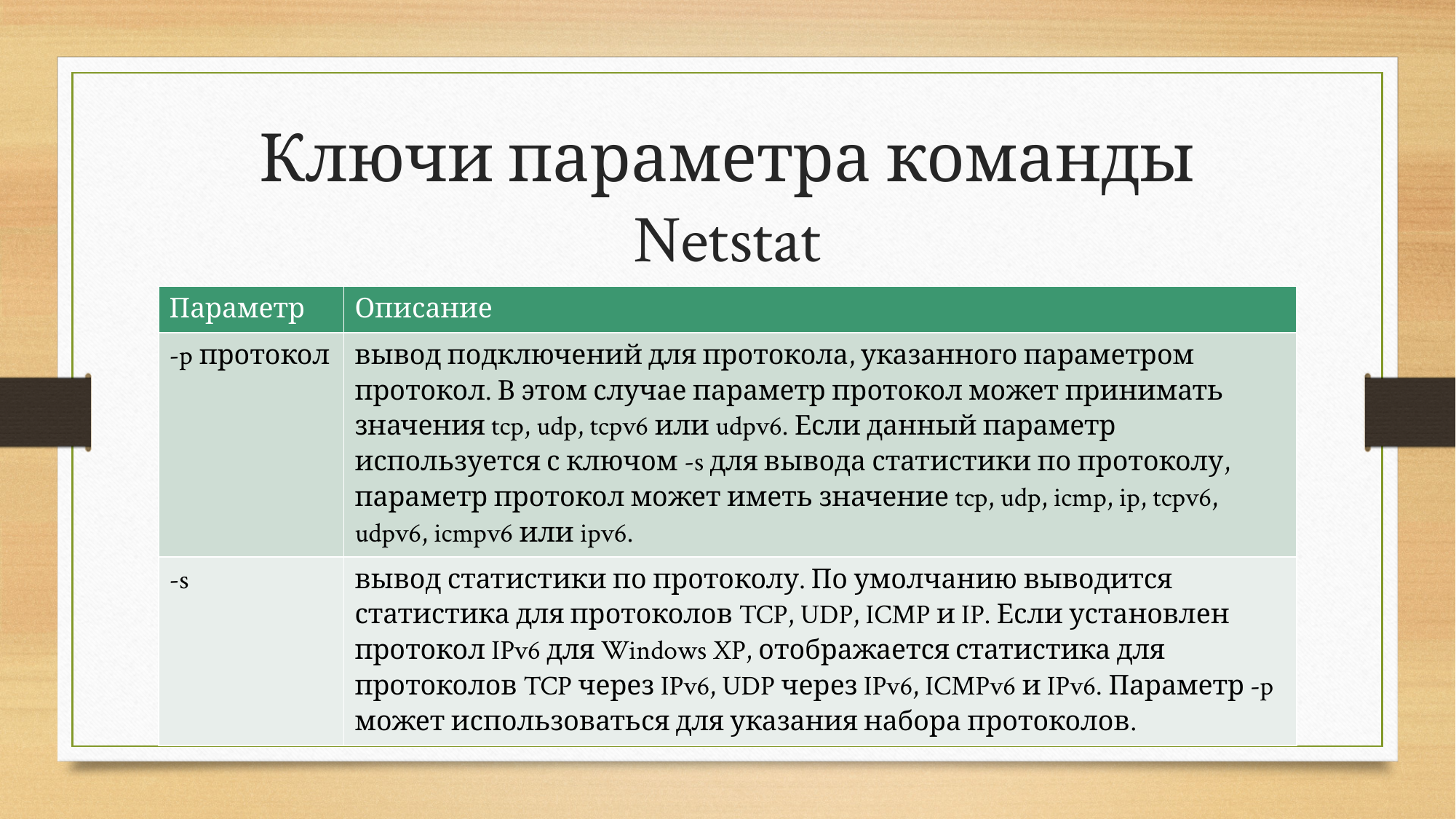

# Ключи параметра команды Netstat
| Параметр | Описание |
| --- | --- |
| -p протокол | вывод подключений для протокола, указанного параметром протокол. В этом случае параметр протокол может принимать значения tcp, udp, tcpv6 или udpv6. Если данный параметр используется с ключом -s для вывода статистики по протоколу, параметр протокол может иметь значение tcp, udp, icmp, ip, tcpv6, udpv6, icmpv6 или ipv6. |
| -s | вывод статистики по протоколу. По умолчанию выводится статистика для протоколов TCP, UDP, ICMP и IP. Если установлен протокол IPv6 для Windows XP, отображается статистика для протоколов TCP через IPv6, UDP через IPv6, ICMPv6 и IPv6. Параметр -p может использоваться для указания набора протоколов. |